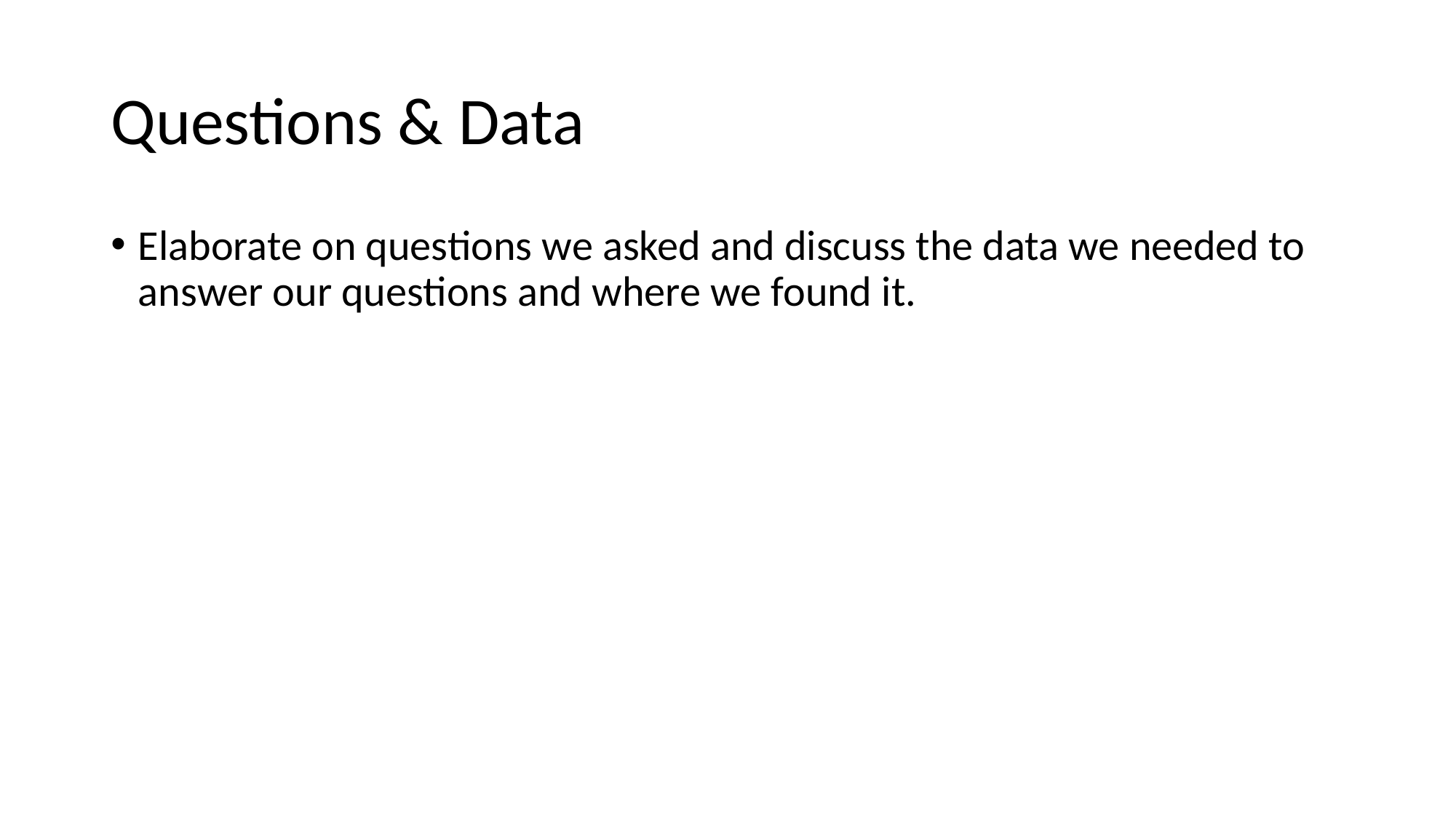

# Questions & Data
Elaborate on questions we asked and discuss the data we needed to answer our questions and where we found it.